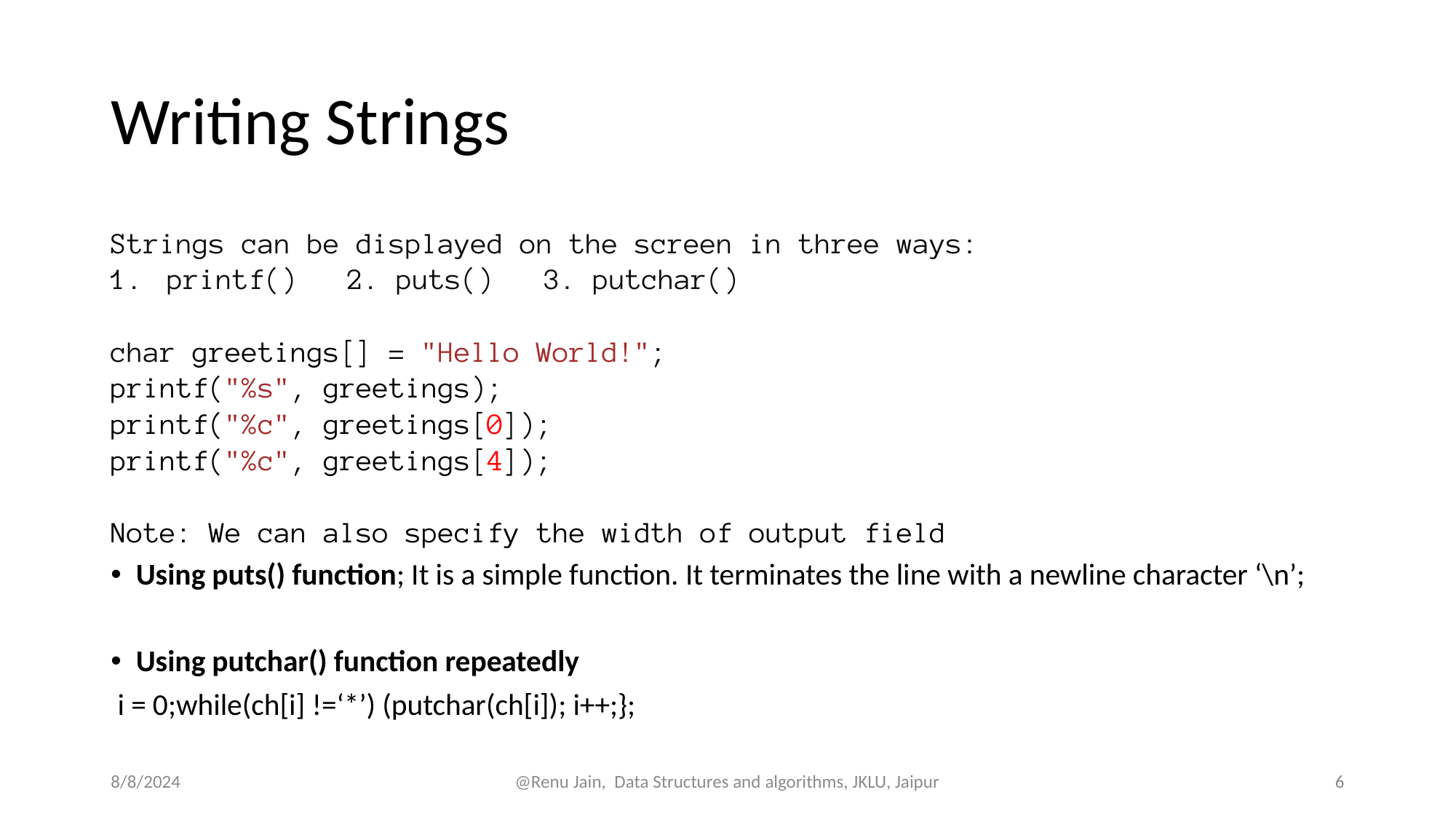

# Writing Strings
Strings can be displayed on the screen in three ways:
printf()   2. puts()   3. putchar()

char greetings[] = "Hello World!";
printf("%s", greetings);
printf("%c", greetings[0]);
printf("%c", greetings[4]);

Note: We can also specify the width of output field
Using puts() function; It is a simple function. It terminates the line with a newline character ‘\n’;

Using putchar() function repeatedly
 i = 0;while(ch[i] !=‘*’) (putchar(ch[i]); i++;};
8/8/2024
@Renu Jain,  Data Structures and algorithms, JKLU, Jaipur
6